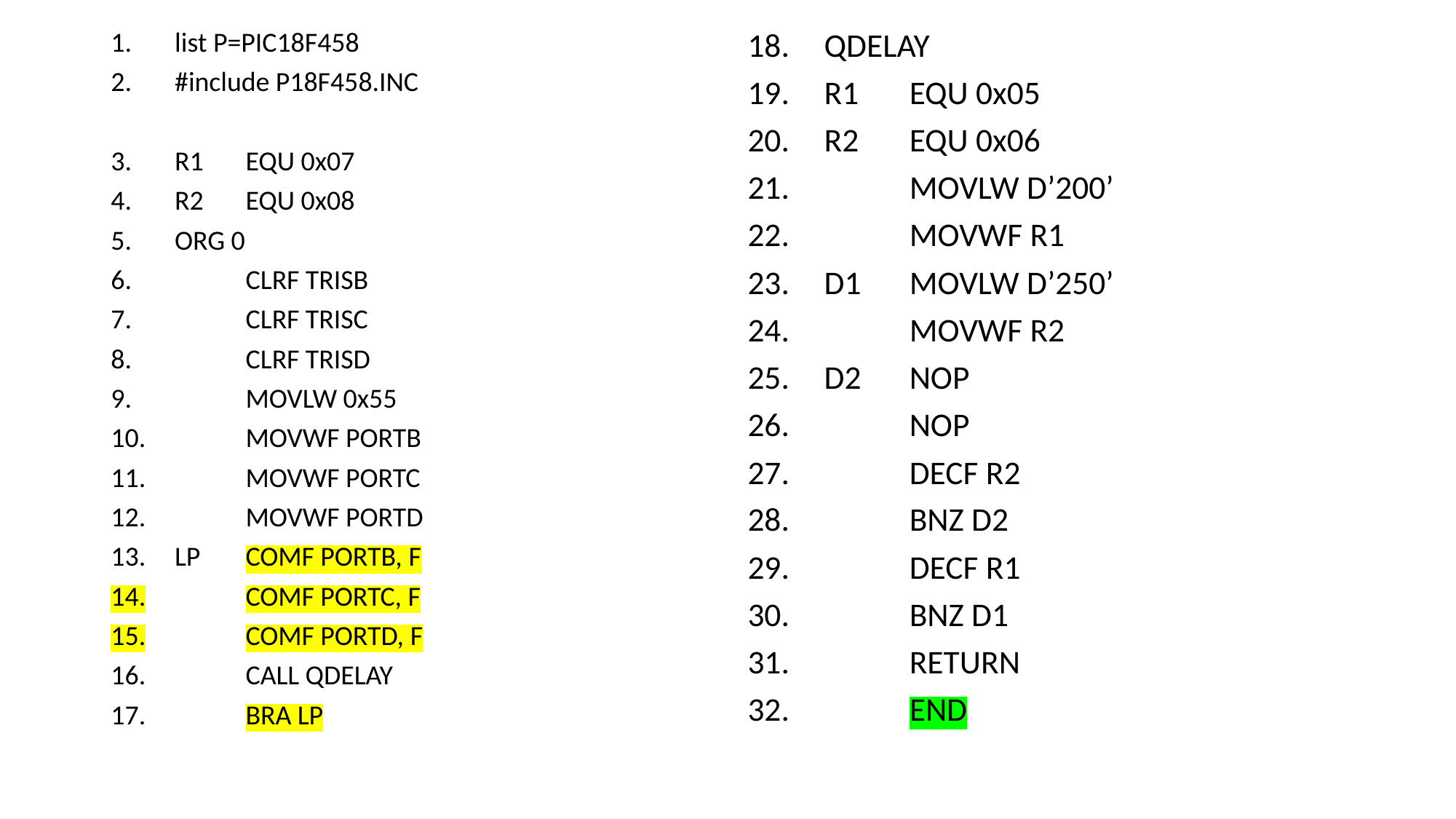

list P=PIC18F458
#include P18F458.INC

R1	EQU 0x07
R2	EQU 0x08
ORG 0
	CLRF TRISB
	CLRF TRISC
	CLRF TRISD
	MOVLW 0x55
	MOVWF PORTB
	MOVWF PORTC
	MOVWF PORTD
LP	COMF PORTB, F
	COMF PORTC, F
	COMF PORTD, F
	CALL QDELAY
	BRA LP
QDELAY
R1 	EQU 0x05
R2 	EQU 0x06
	MOVLW D’200’
	MOVWF R1
D1	MOVLW D’250’
	MOVWF R2
D2	NOP
	NOP
	DECF R2
	BNZ D2
	DECF R1
	BNZ D1
	RETURN
	END